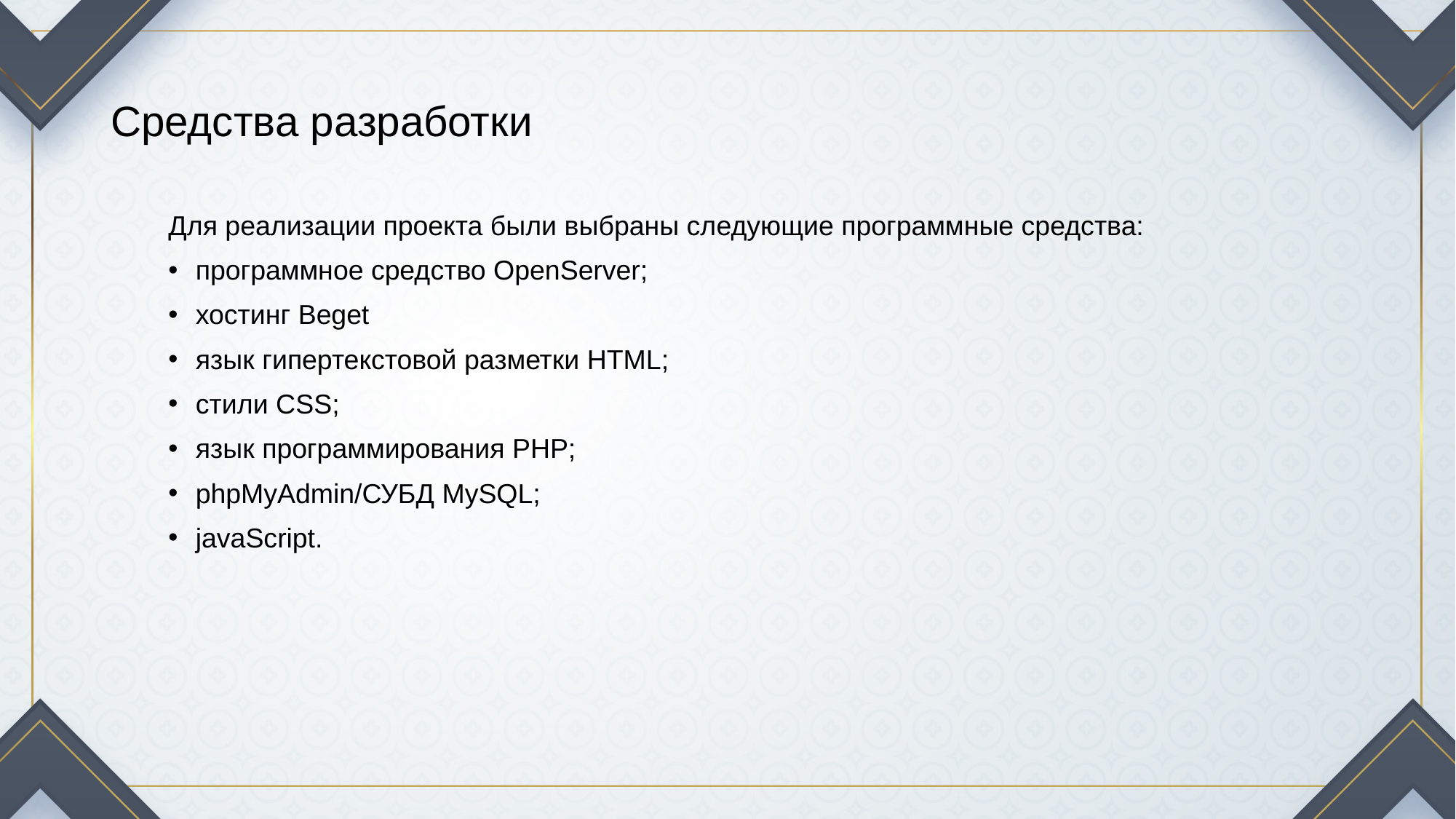

# Средства разработки
Для реализации проекта были выбраны следующие программные средства:
программное средство OpenServer;
хостинг Beget
язык гипертекстовой разметки HTML;
стили CSS;
язык программирования PHP;
phpMyAdmin/СУБД MySQL;
javaScript.